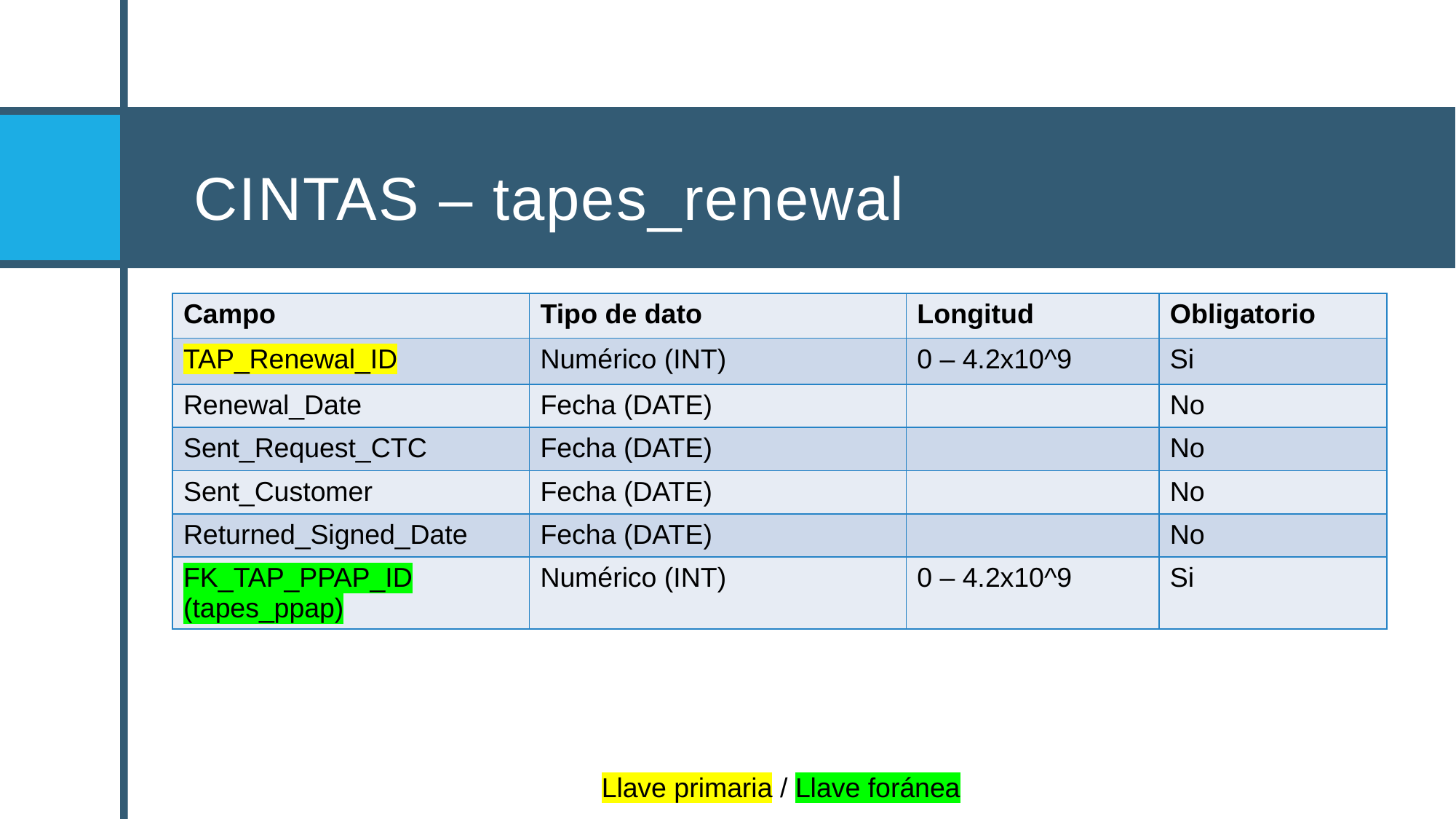

# Cintas – tapes_renewal
| Campo | Tipo de dato | Longitud | Obligatorio |
| --- | --- | --- | --- |
| TAP\_Renewal\_ID | Numérico (INT) | 0 – 4.2x10^9 | Si |
| Renewal\_Date | Fecha (DATE) |  | No |
| Sent\_Request\_CTC | Fecha (DATE) |  | No |
| Sent\_Customer | Fecha (DATE) |  | No |
| Returned\_Signed\_Date | Fecha (DATE) |  | No |
| FK\_TAP\_PPAP\_ID (tapes\_ppap) | Numérico (INT) | 0 – 4.2x10^9 | Si |
Llave primaria / Llave foránea